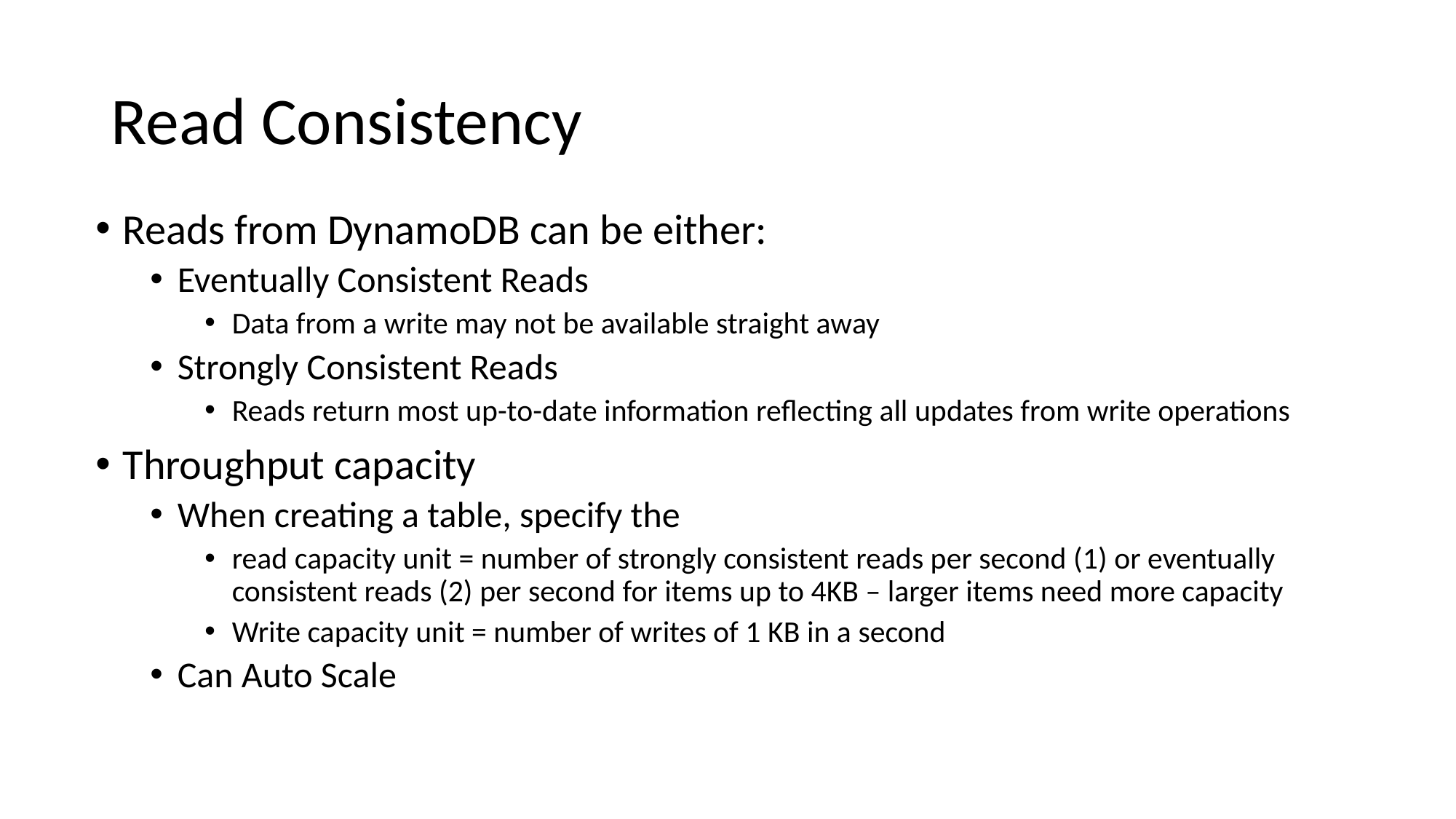

# Read Consistency
Reads from DynamoDB can be either:
Eventually Consistent Reads
Data from a write may not be available straight away
Strongly Consistent Reads
Reads return most up-to-date information reflecting all updates from write operations
Throughput capacity
When creating a table, specify the
read capacity unit = number of strongly consistent reads per second (1) or eventually consistent reads (2) per second for items up to 4KB – larger items need more capacity
Write capacity unit = number of writes of 1 KB in a second
Can Auto Scale